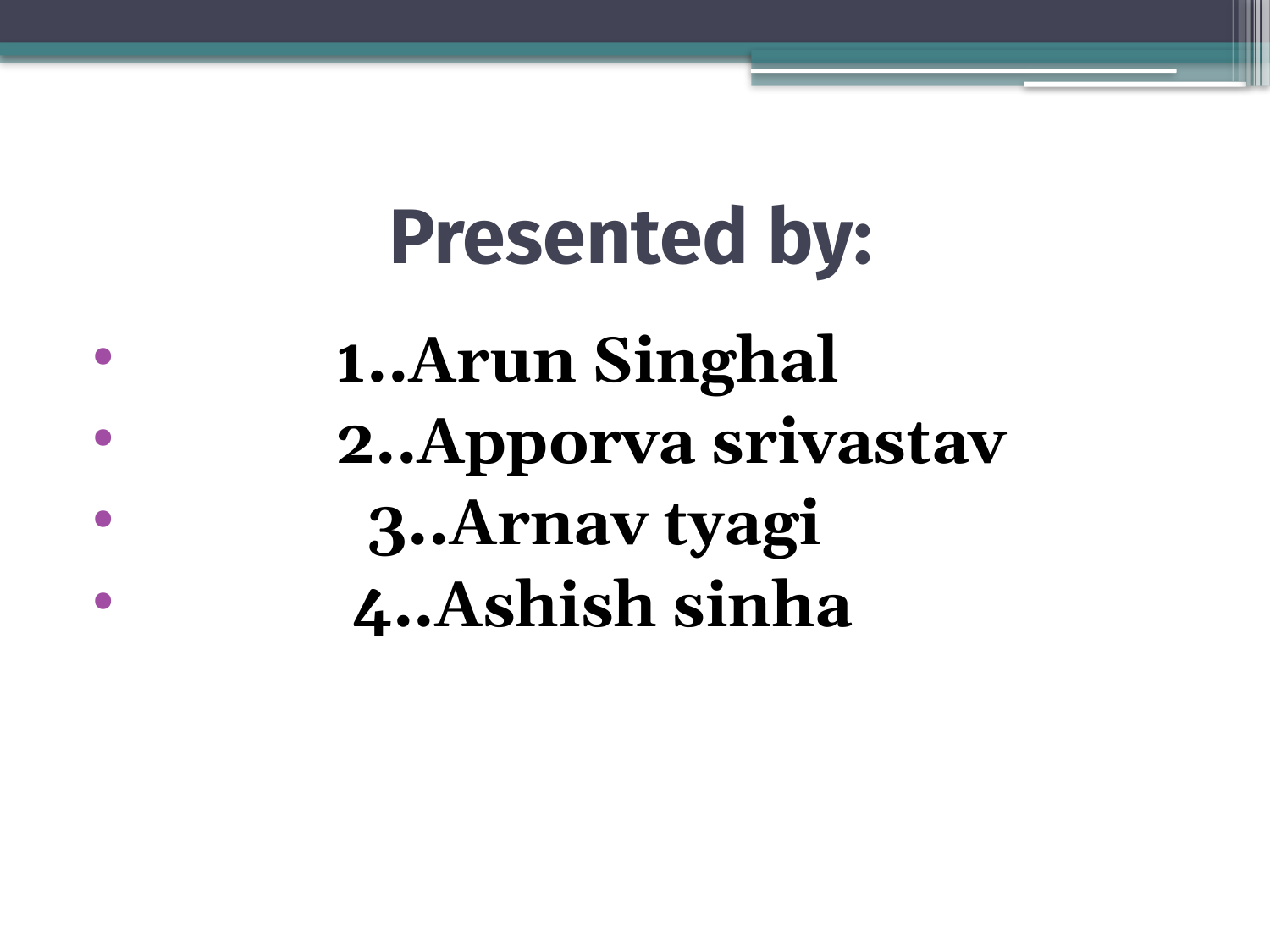

# Presented by:
             1..Arun Singhal
             2..Apporva srivastav
               3..Arnav tyagi
              4..Ashish sinha